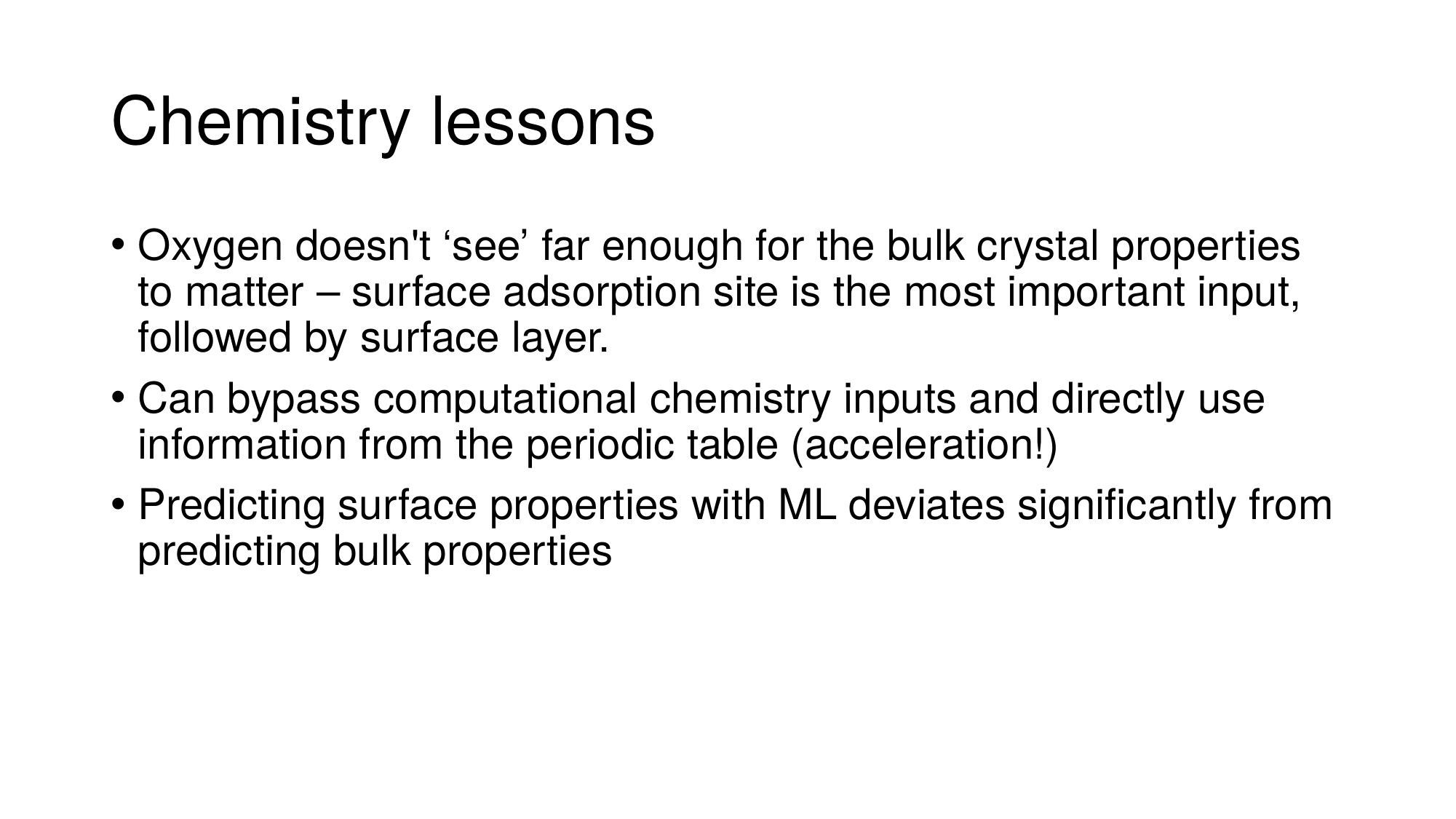

# Chemistry lessons
Oxygen doesn't ‘see’ far enough for the bulk crystal properties to matter – surface adsorption site is the most important input, followed by surface layer.
Can bypass computational chemistry inputs and directly use information from the periodic table (acceleration!)
Predicting surface properties with ML deviates significantly from predicting bulk properties